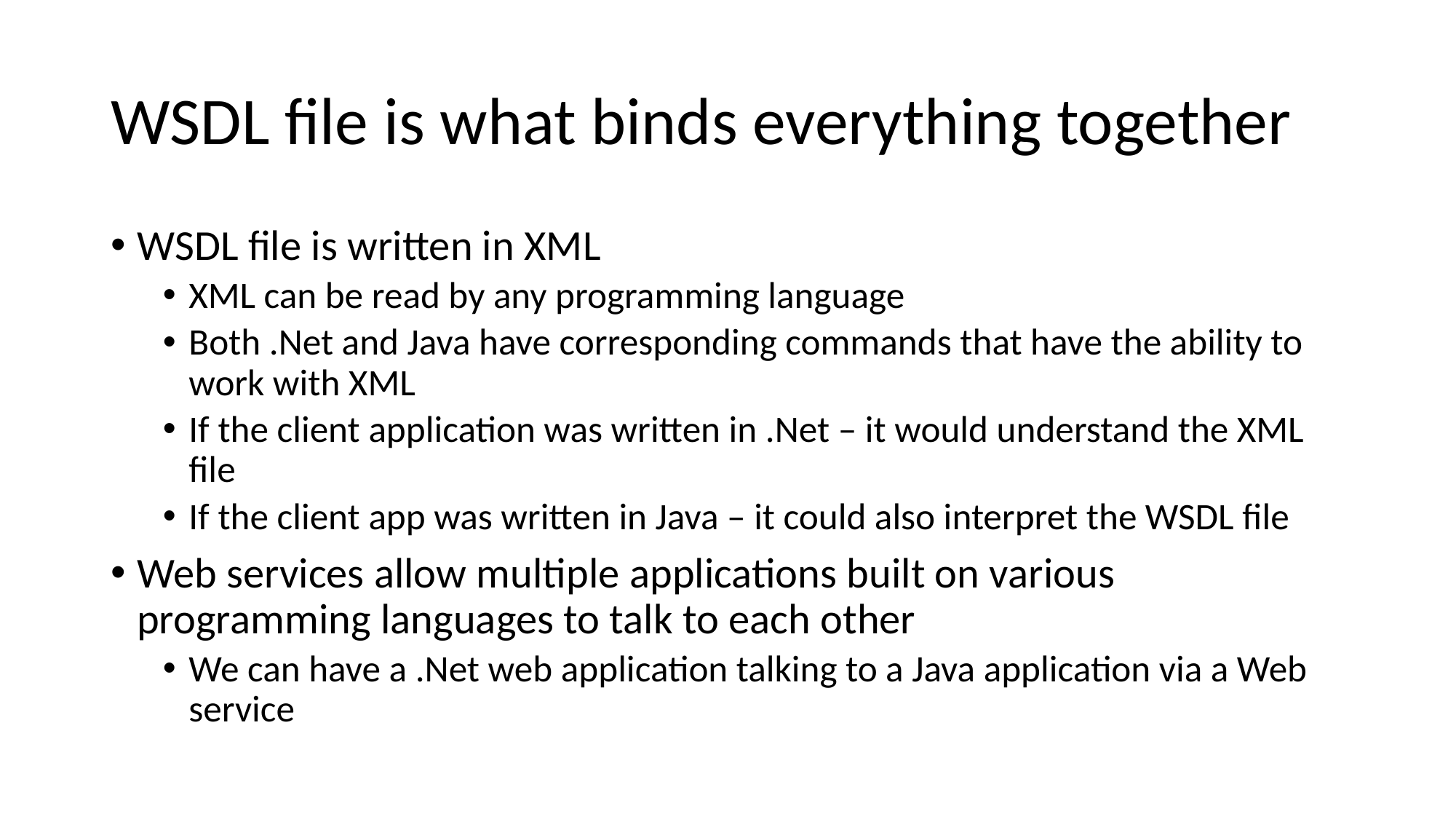

# WSDL file is what binds everything together
WSDL file is written in XML
XML can be read by any programming language
Both .Net and Java have corresponding commands that have the ability to work with XML
If the client application was written in .Net – it would understand the XML file
If the client app was written in Java – it could also interpret the WSDL file
Web services allow multiple applications built on various programming languages to talk to each other
We can have a .Net web application talking to a Java application via a Web service